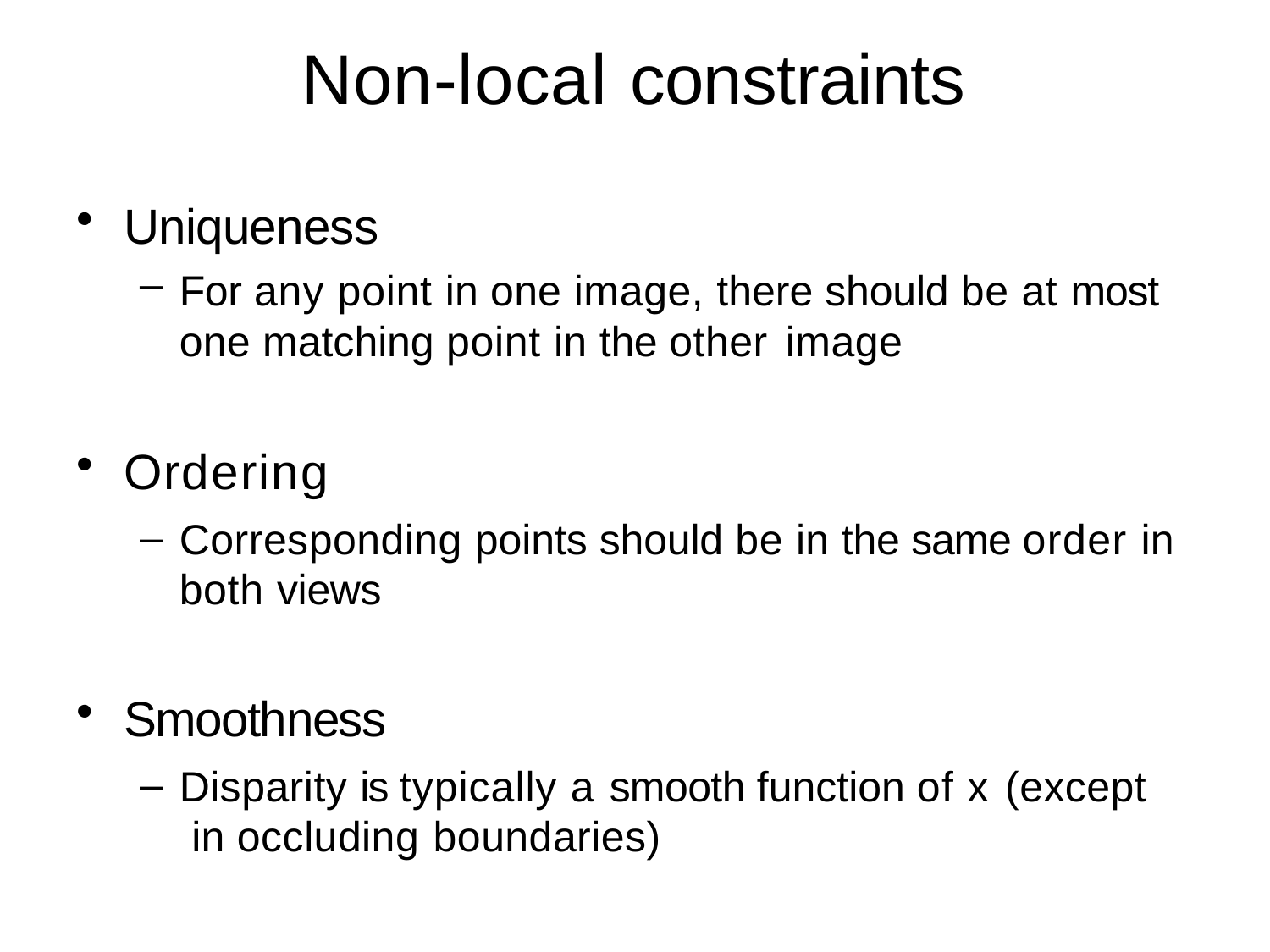

# Non-local constraints
Uniqueness
For any point in one image, there should be at most  one matching point in the other image

Ordering
Corresponding points should be in the same order in  both views

Smoothness
Disparity is typically a smooth function of x (except  in occluding boundaries)